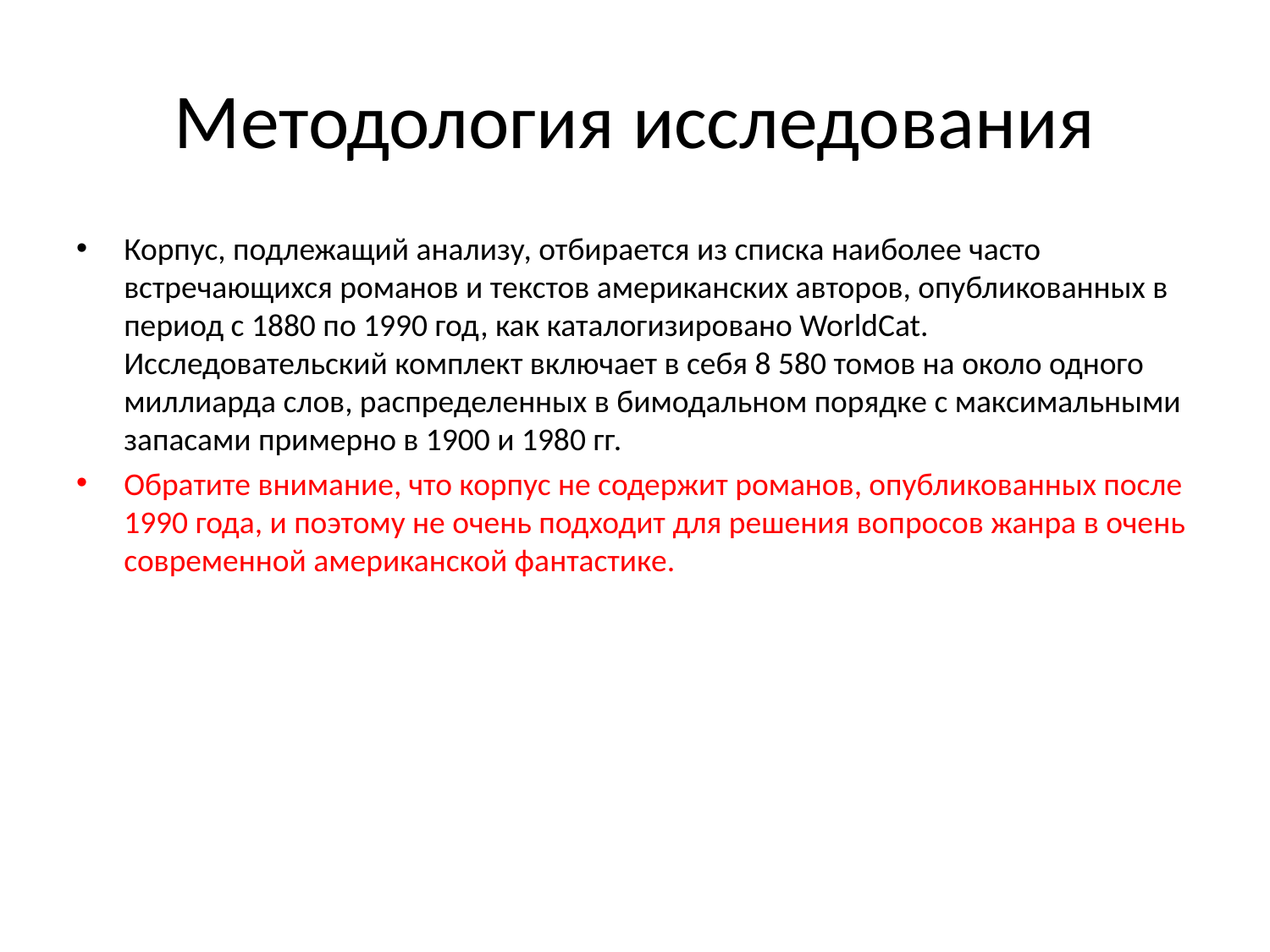

# Методология исследования
Корпус, подлежащий анализу, отбирается из списка наиболее часто встречающихся романов и текстов американских авторов, опубликованных в период с 1880 по 1990 год, как каталогизировано WorldCat. Исследовательский комплект включает в себя 8 580 томов на около одного миллиарда слов, распределенных в бимодальном порядке с максимальными запасами примерно в 1900 и 1980 гг.
Обратите внимание, что корпус не содержит романов, опубликованных после 1990 года, и поэтому не очень подходит для решения вопросов жанра в очень современной американской фантастике.